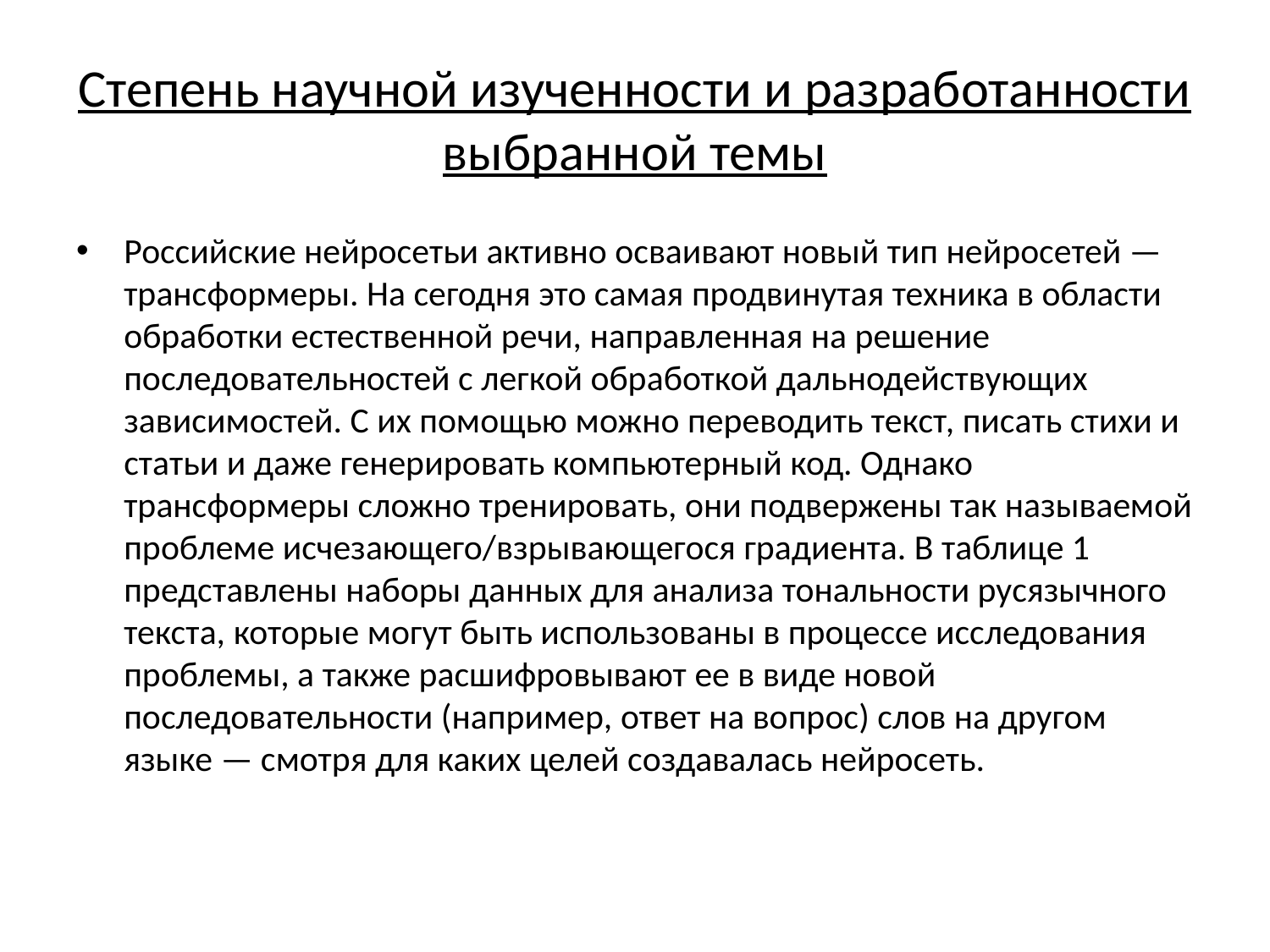

# Степень научной изученности и разработанности выбранной темы
Российские нейросетьи активно осваивают новый тип нейросетей — трансформеры. На сегодня это самая продвинутая техника в области обработки естественной речи, направленная на решение последовательностей с легкой обработкой дальнодействующих зависимостей. С их помощью можно переводить текст, писать стихи и статьи и даже генерировать компьютерный код. Однако трансформеры сложно тренировать, они подвержены так называемой проблеме исчезающего/взрывающегося градиента. В таблице 1 представлены наборы данных для анализа тональности русязычного текста, которые могут быть использованы в процессе исследования проблемы, а также расшифровывают ее в виде новой последовательности (например, ответ на вопрос) слов на другом языке — смотря для каких целей создавалась нейросеть.